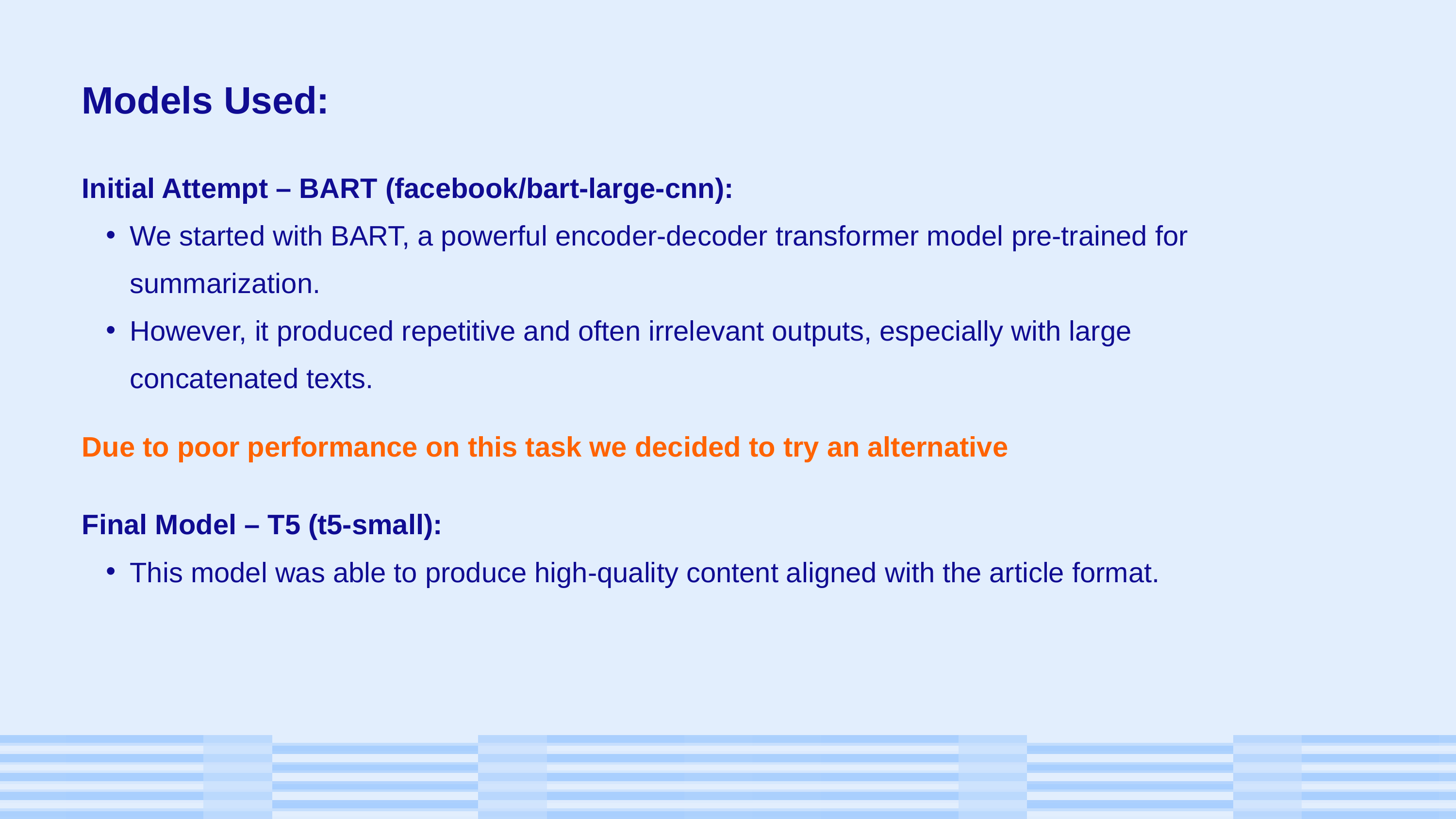

Models Used:
Initial Attempt – BART (facebook/bart-large-cnn):
We started with BART, a powerful encoder-decoder transformer model pre-trained for summarization.
However, it produced repetitive and often irrelevant outputs, especially with large concatenated texts.
Due to poor performance on this task we decided to try an alternative

Final Model – T5 (t5-small):
This model was able to produce high-quality content aligned with the article format.